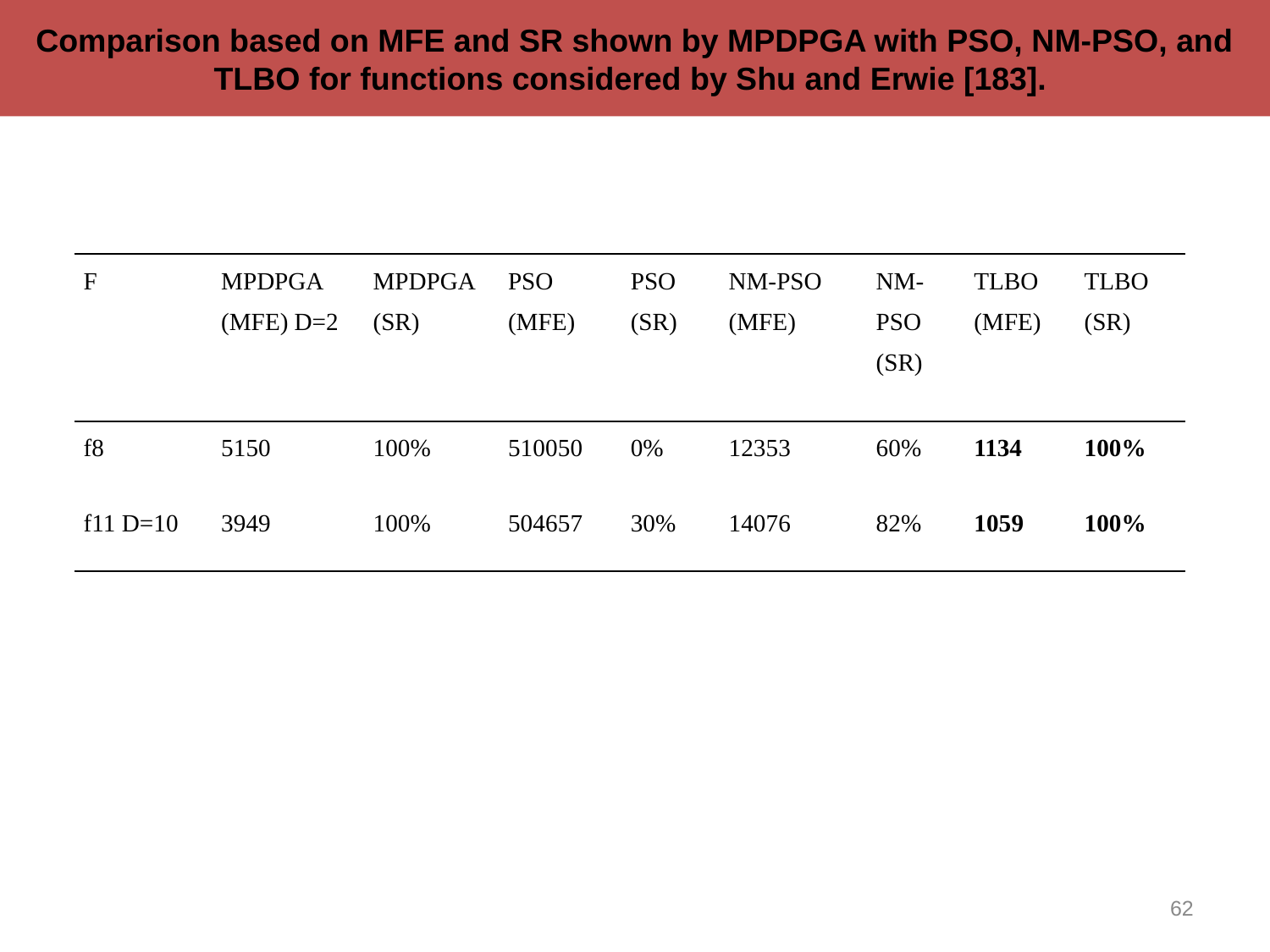

Comparison based on MFE and SR shown by MPDPGA with PSO, NM-PSO, and TLBO for functions considered by Shu and Erwie [183].
| F | MPDPGA (MFE) D=2 | MPDPGA (SR) | PSO (MFE) | PSO (SR) | NM-PSO (MFE) | NM-PSO (SR) | TLBO (MFE) | TLBO (SR) |
| --- | --- | --- | --- | --- | --- | --- | --- | --- |
| f8 | 5150 | 100% | 510050 | 0% | 12353 | 60% | 1134 | 100% |
| f11 D=10 | 3949 | 100% | 504657 | 30% | 14076 | 82% | 1059 | 100% |
62